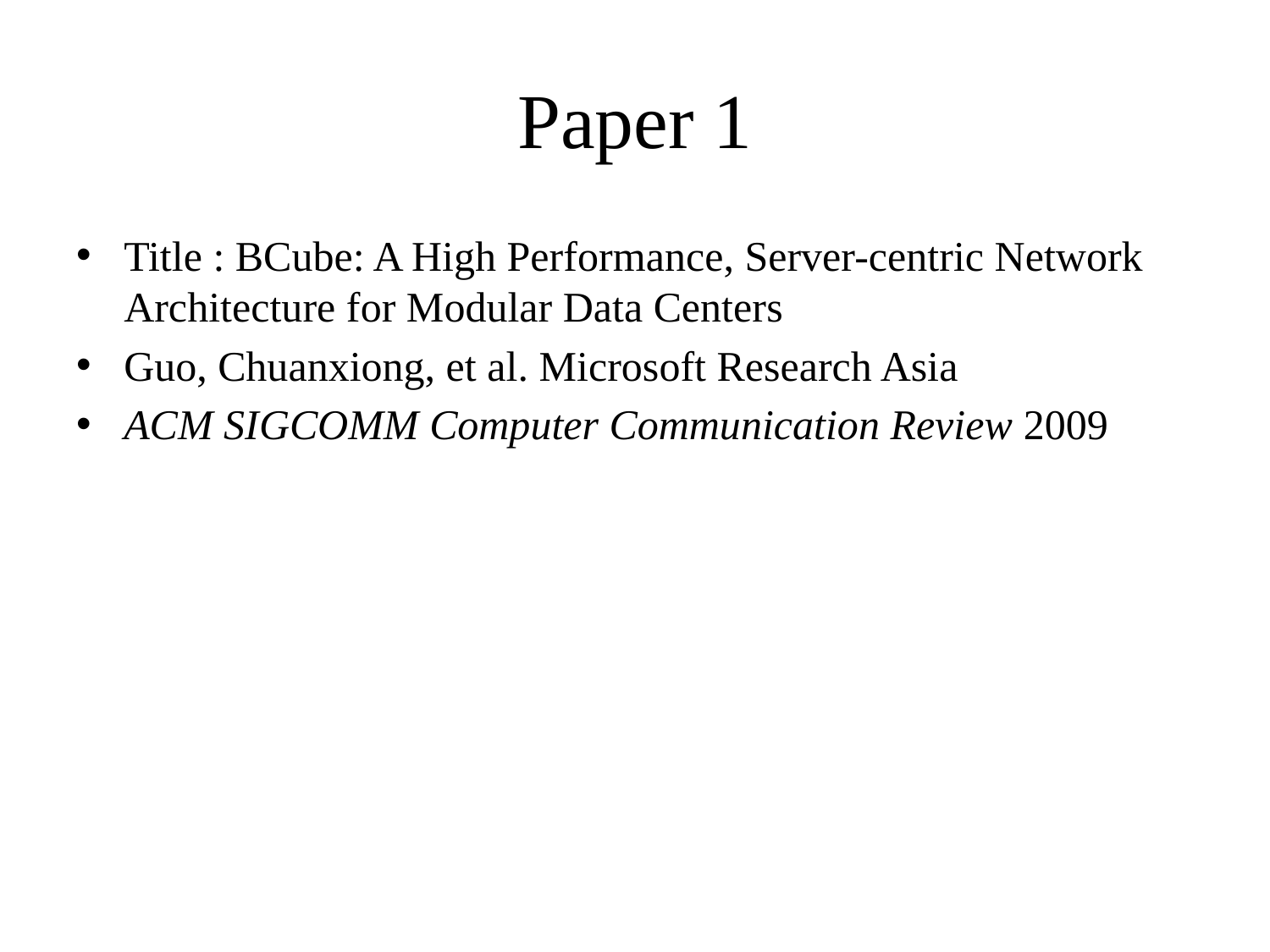

# Paper 1
Title : BCube: A High Performance, Server-centric Network Architecture for Modular Data Centers
Guo, Chuanxiong, et al. Microsoft Research Asia
ACM SIGCOMM Computer Communication Review 2009